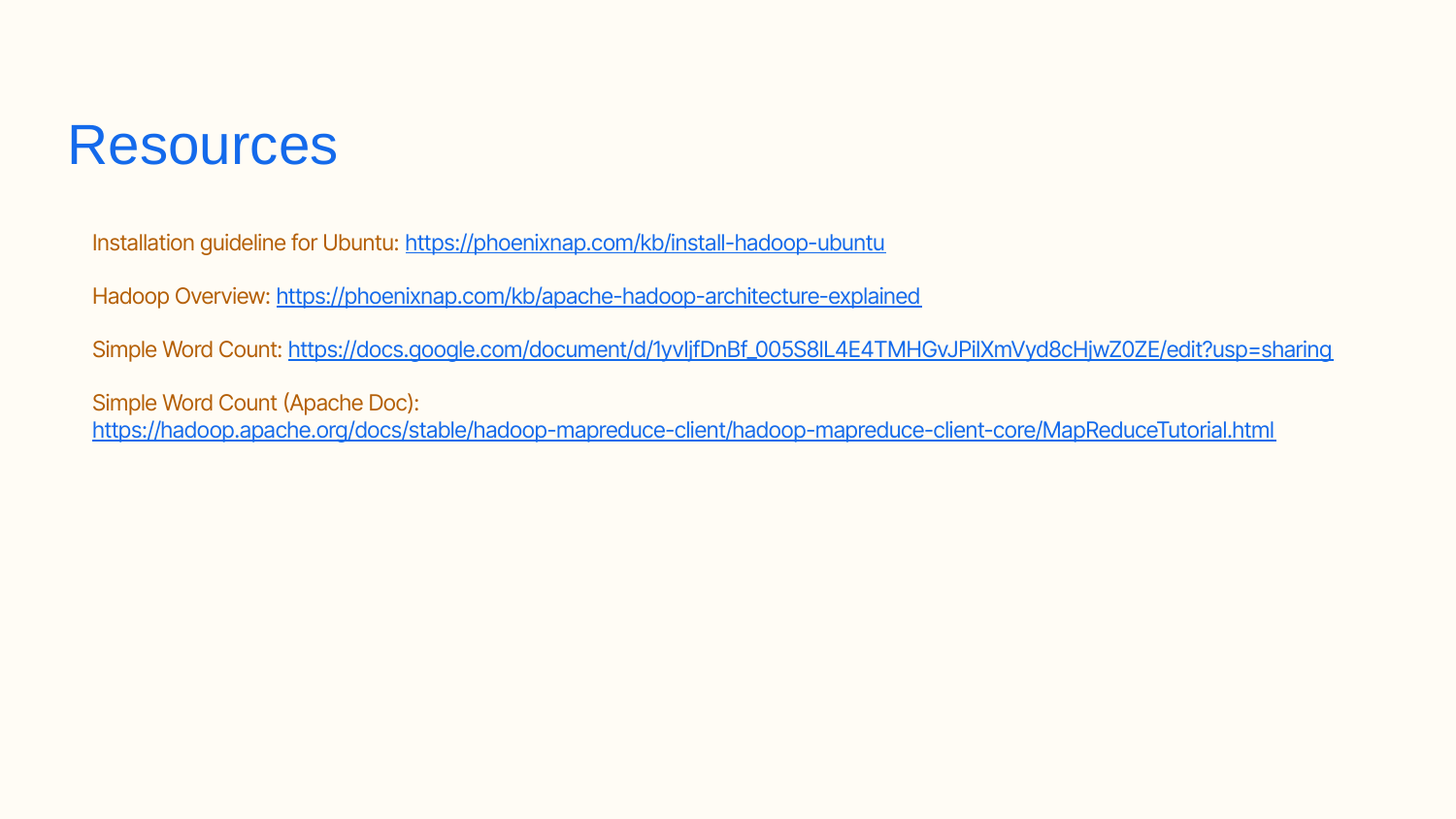

# Resources
Installation guideline for Ubuntu: https://phoenixnap.com/kb/install-hadoop-ubuntu

Hadoop Overview: https://phoenixnap.com/kb/apache-hadoop-architecture-explained

Simple Word Count: https://docs.google.com/document/d/1yvIjfDnBf_005S8lL4E4TMHGvJPiIXmVyd8cHjwZ0ZE/edit?usp=sharing

Simple Word Count (Apache Doc): https://hadoop.apache.org/docs/stable/hadoop-mapreduce-client/hadoop-mapreduce-client-core/MapReduceTutorial.html